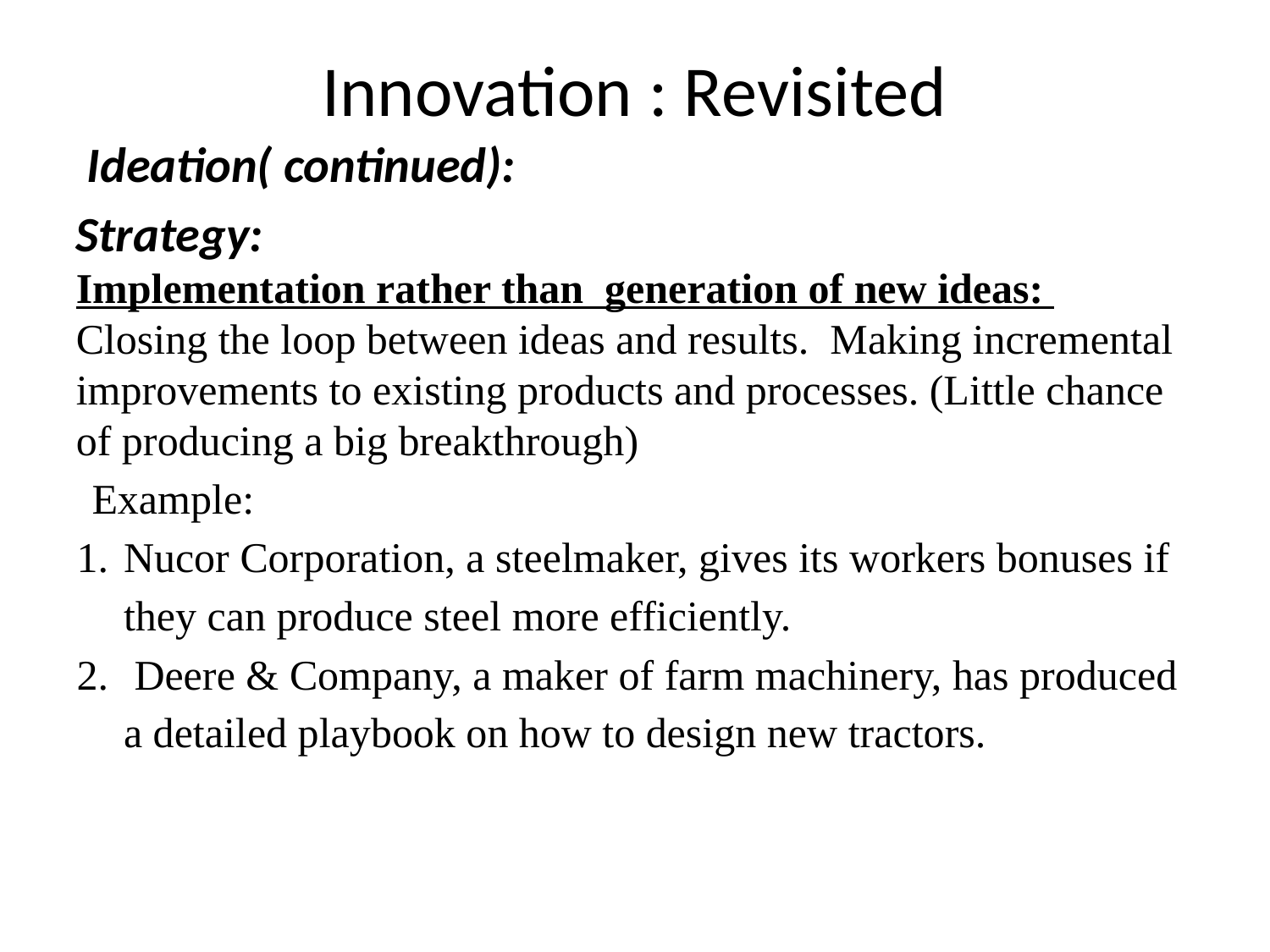

Innovation : Revisited
 Ideation( continued):
Strategy:
Implementation rather than  generation of new ideas:
Closing the loop between ideas and results.  Making incremental improvements to existing products and processes. (Little chance of producing a big breakthrough)
Example:
Nucor Corporation, a steelmaker, gives its workers bonuses if they can produce steel more efficiently.
 Deere & Company, a maker of farm machinery, has produced a detailed playbook on how to design new tractors.